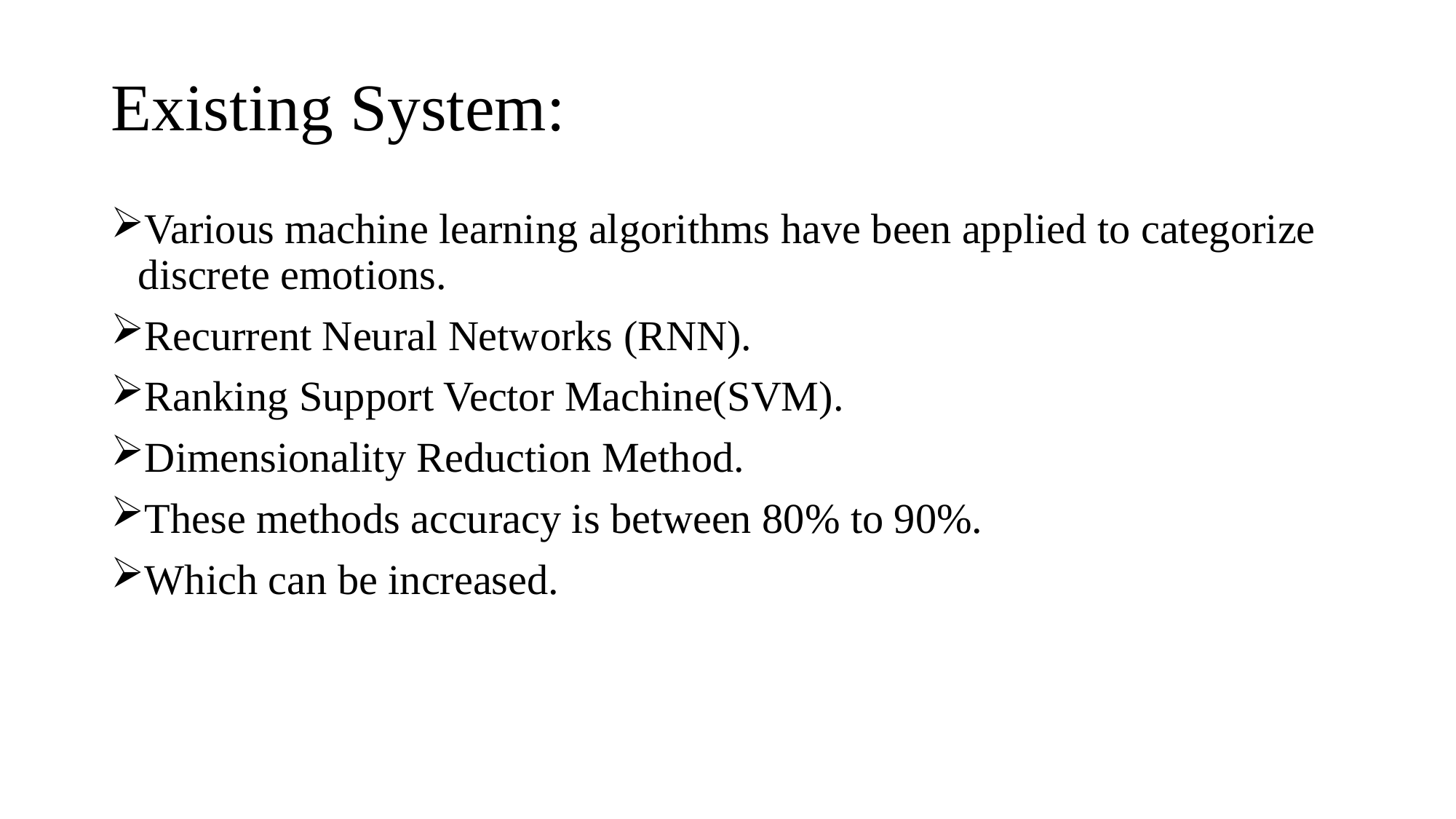

# Existing System:
Various machine learning algorithms have been applied to categorize discrete emotions.
Recurrent Neural Networks (RNN).
Ranking Support Vector Machine(SVM).
Dimensionality Reduction Method.
These methods accuracy is between 80% to 90%.
Which can be increased.